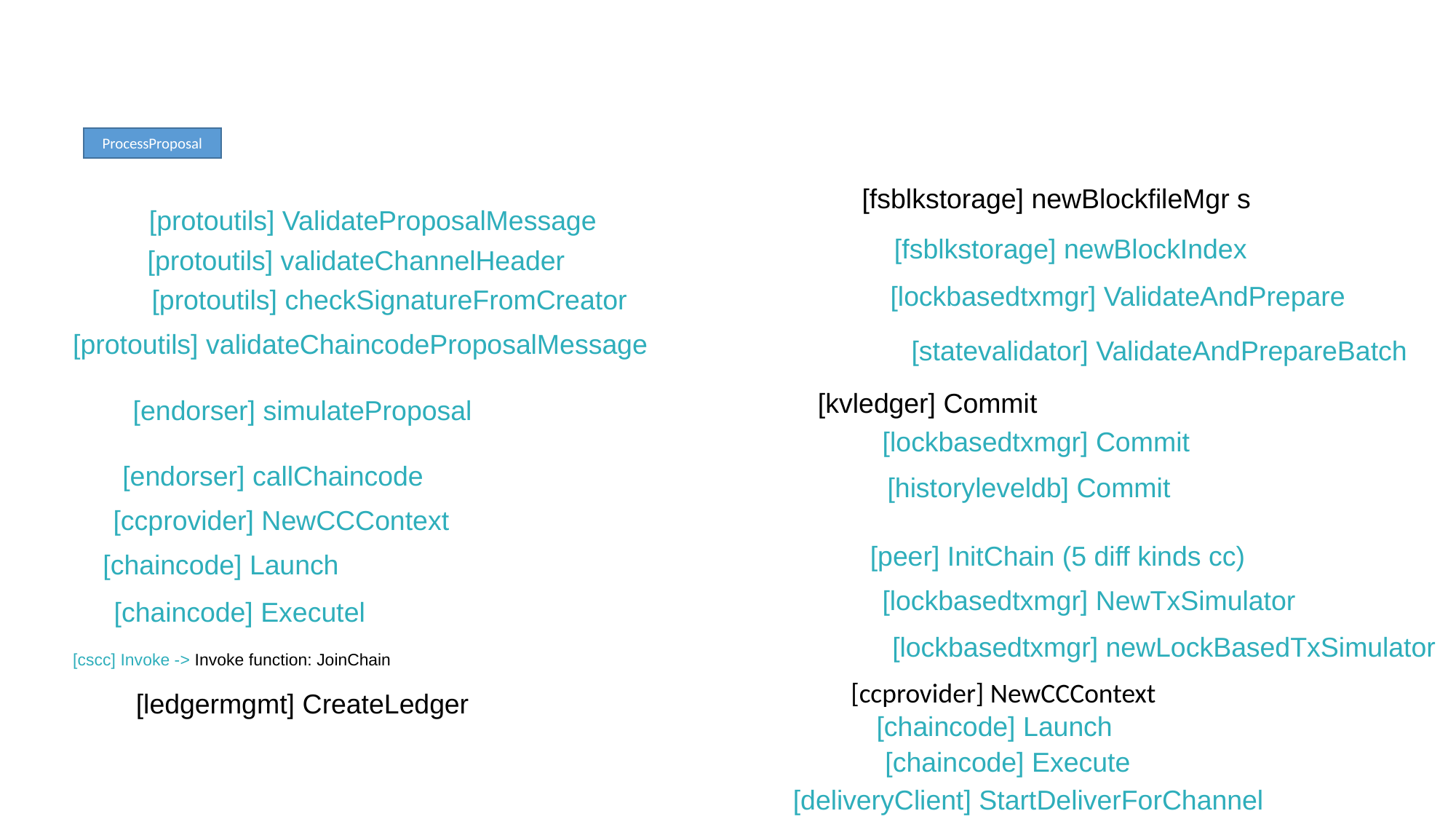

ProcessProposal
[fsblkstorage] newBlockfileMgr s
[protoutils] ValidateProposalMessage
[fsblkstorage] newBlockIndex
[protoutils] validateChannelHeader
[lockbasedtxmgr] ValidateAndPrepare
[protoutils] checkSignatureFromCreator
[protoutils] validateChaincodeProposalMessage
[statevalidator] ValidateAndPrepareBatch
 [kvledger] Commit
[endorser] simulateProposal
[lockbasedtxmgr] Commit
[endorser] callChaincode
[historyleveldb] Commit
[ccprovider] NewCCContext
[peer] InitChain (5 diff kinds cc)
[chaincode] Launch
[lockbasedtxmgr] NewTxSimulator
[chaincode] Executel
[lockbasedtxmgr] newLockBasedTxSimulator
[cscc] Invoke -> Invoke function: JoinChain
[ccprovider] NewCCContext
[ledgermgmt] CreateLedger
 [chaincode] Launch
[chaincode] Execute
[deliveryClient] StartDeliverForChannel
[deliveryClient] connect
[deliveryClient] RequestBlocks
[blocksProvider] DeliverBlocks